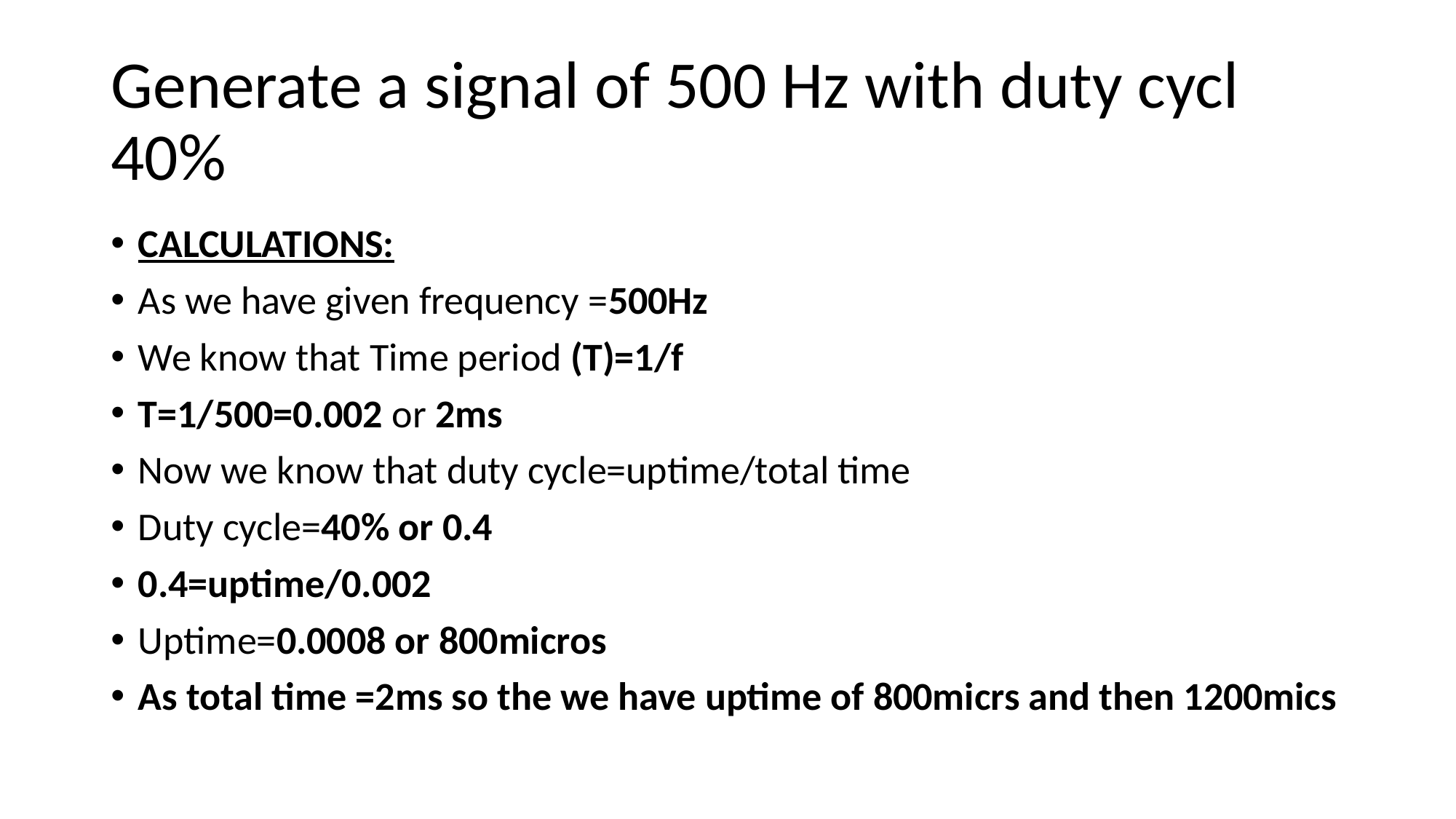

# Generate a signal of 500 Hz with duty cycl 40%
CALCULATIONS:
As we have given frequency =500Hz
We know that Time period (T)=1/f
T=1/500=0.002 or 2ms
Now we know that duty cycle=uptime/total time
Duty cycle=40% or 0.4
0.4=uptime/0.002
Uptime=0.0008 or 800micros
As total time =2ms so the we have uptime of 800micrs and then 1200mics